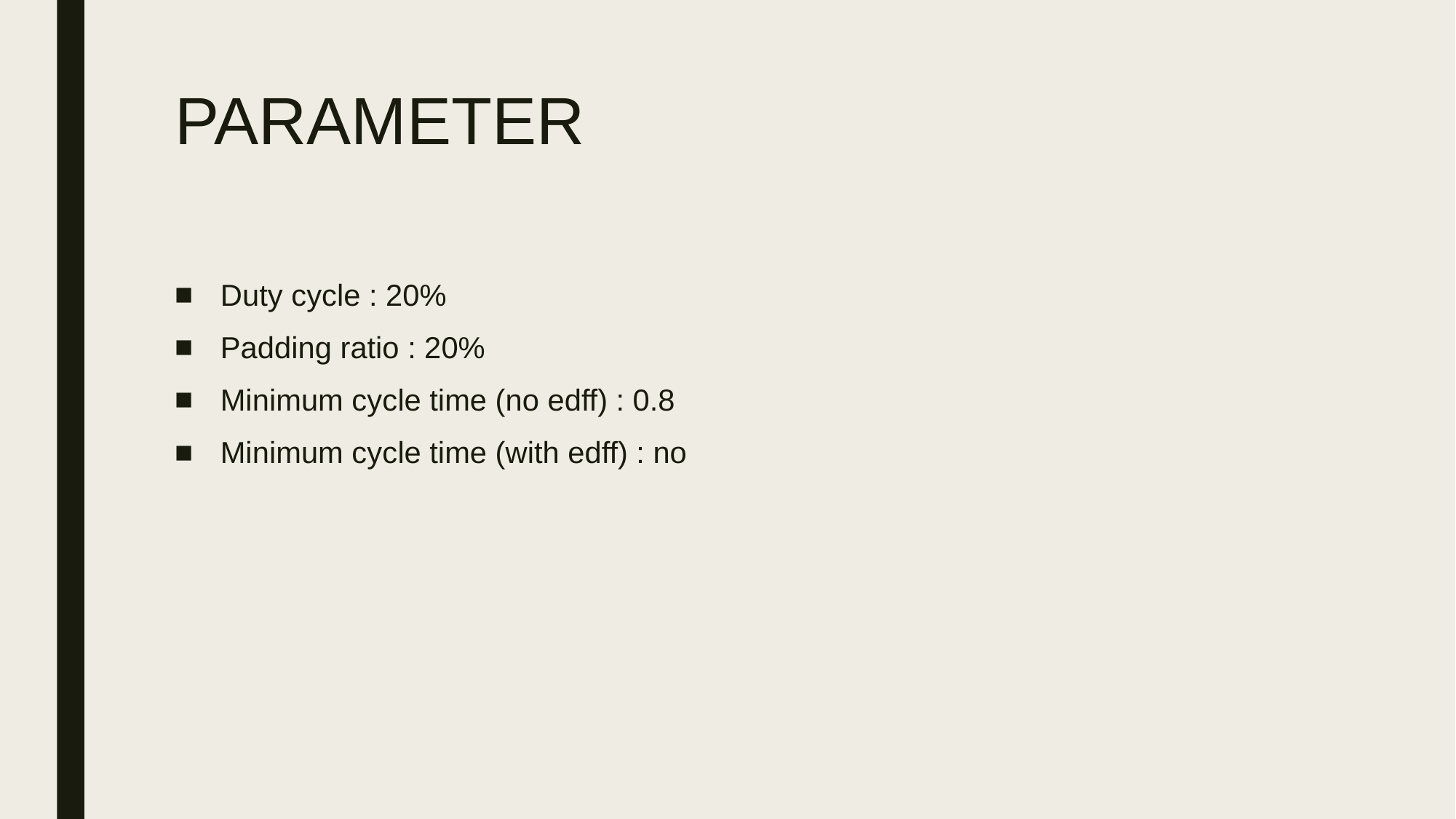

# PARAMETER
Duty cycle : 20%
Padding ratio : 20%
Minimum cycle time (no edff) : 0.8
Minimum cycle time (with edff) : no